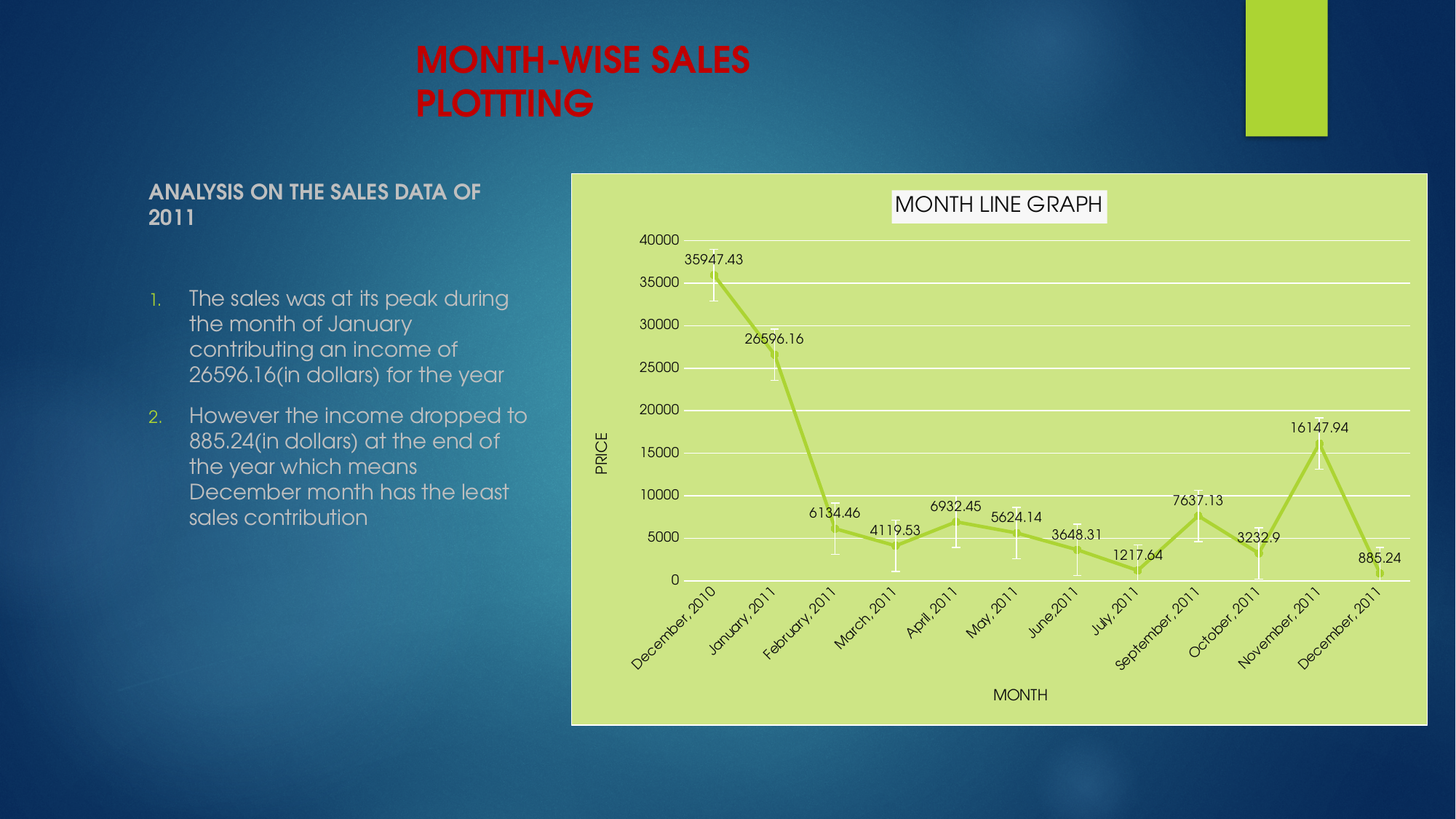

# MONTH-WISE SALES PLOTTTING

### Chart: MONTH LINE GRAPH

| Category | SALES |
|---|---|
| December, 2010 | 35947.430000000015 |
| January, 2011 | 26596.16000000001 |
| February, 2011 | 6134.459999999997 |
| March, 2011 | 4119.53 |
| April, 2011 | 6932.449999999999 |
| May, 2011 | 5624.139999999999 |
| June,2011 | 3648.309999999999 |
| July, 2011 | 1217.6399999999999 |
| September, 2011 | 7637.129999999996 |
| October, 2011 | 3232.9000000000015 |
| November, 2011 | 16147.940000000004 |
| December, 2011 | 885.2399999999996 |
ANALYSIS ON THE SALES DATA OF 2011

The sales was at its peak during the month of January contributing an income of  26596.16(in dollars) for the year
However the income dropped to 885.24(in dollars) at the end of the year which means December month has the least sales contribution